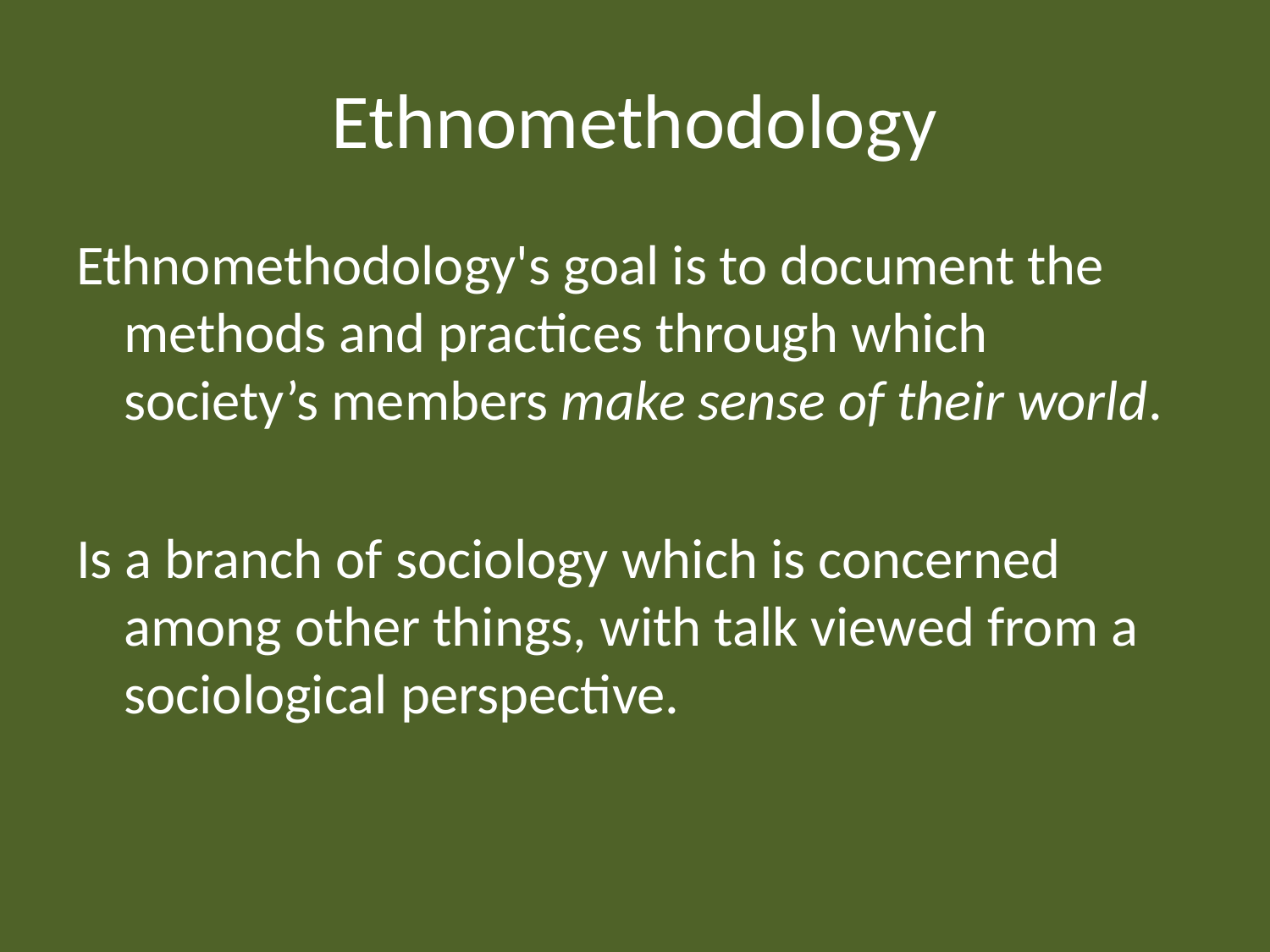

# Ethnomethodology
Ethnomethodology's goal is to document the methods and practices through which society’s members make sense of their world.

Is a branch of sociology which is concerned among other things, with talk viewed from a sociological perspective.